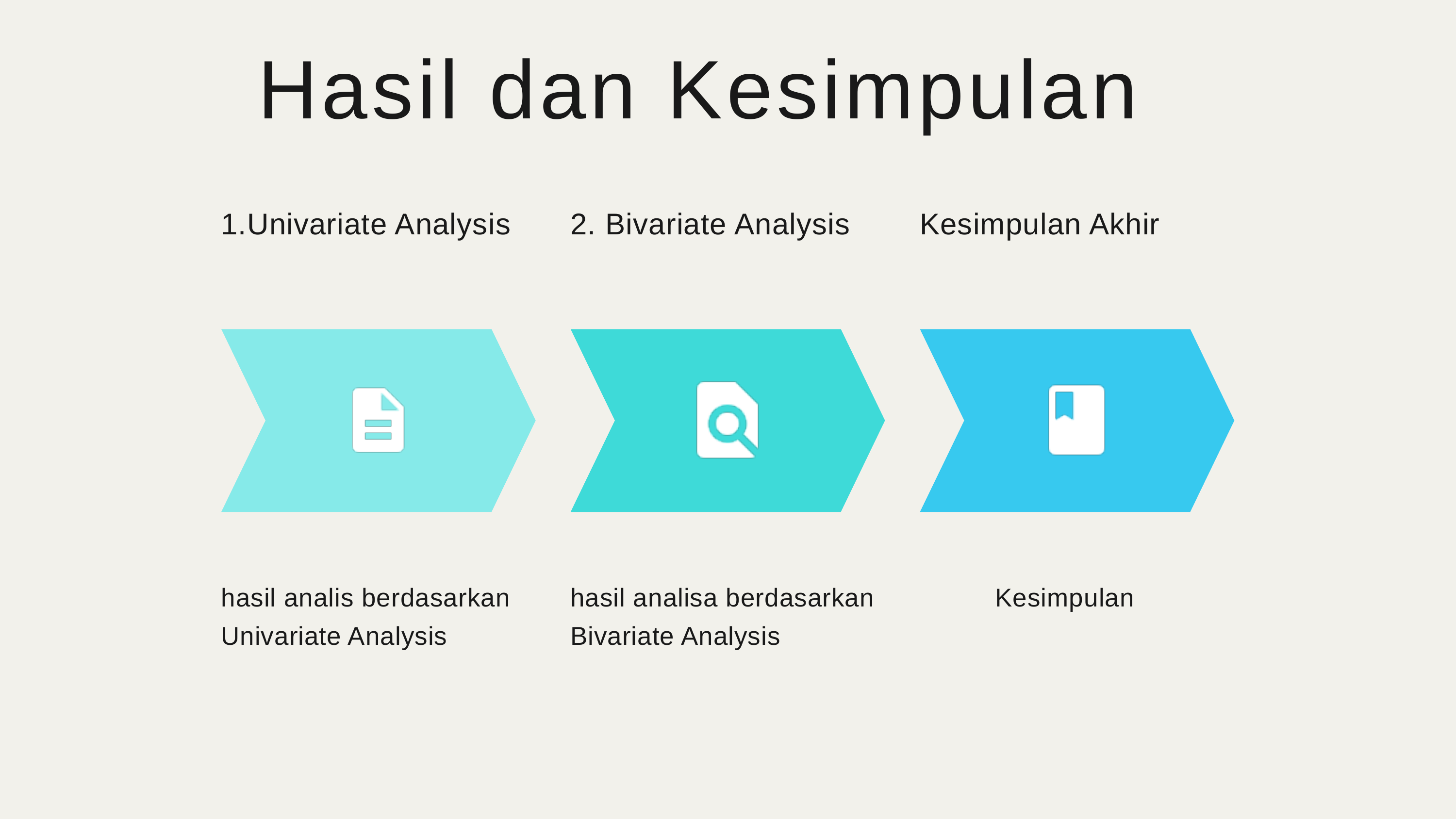

Hasil dan Kesimpulan
1.Univariate Analysis
2. Bivariate Analysis
Kesimpulan Akhir

hasil analis berdasarkan Univariate Analysis
hasil analisa berdasarkan
Bivariate Analysis
Kesimpulan